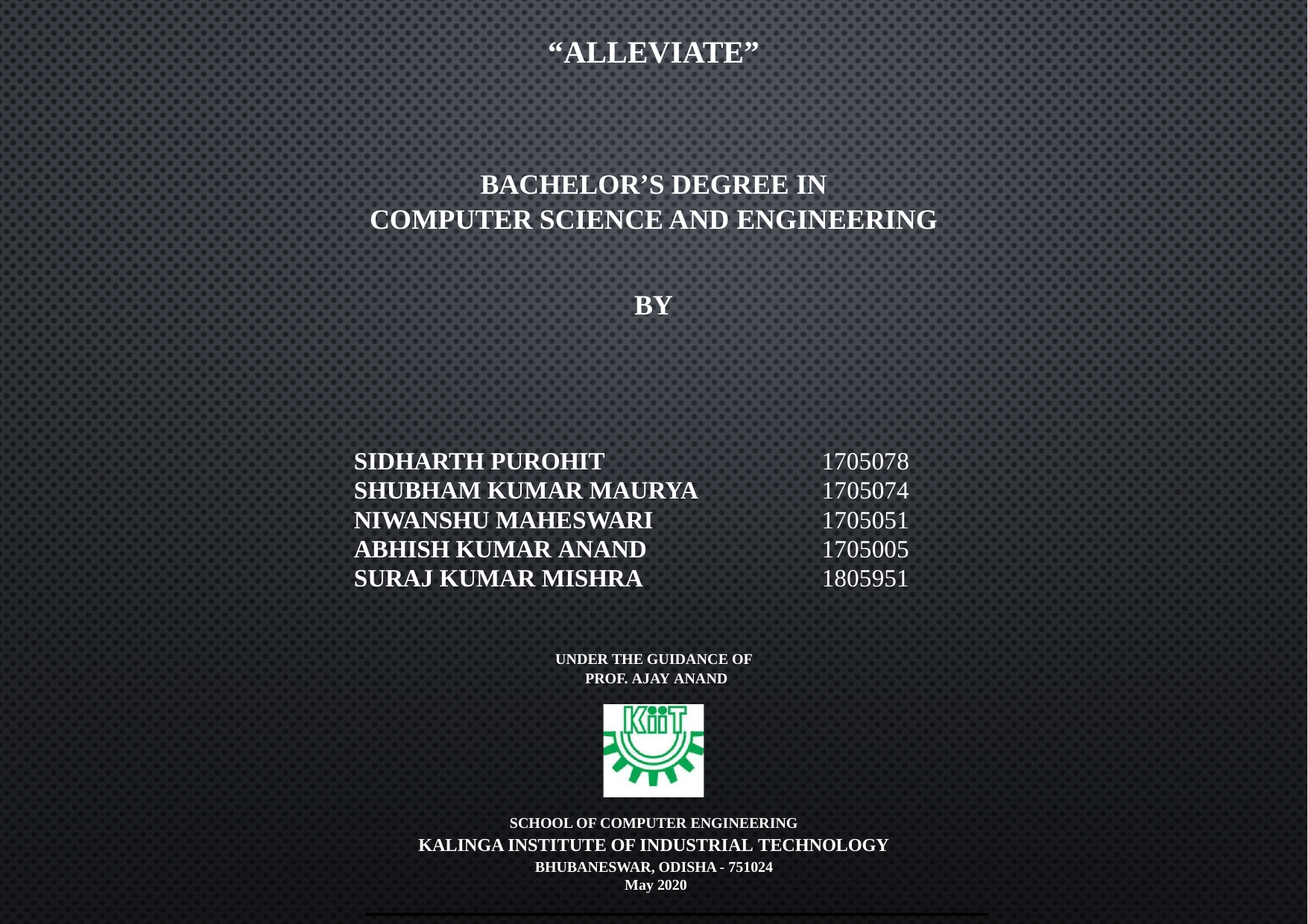

“ALLEVIATE”

BACHELOR’S DEGREE IN
COMPUTER SCIENCE AND ENGINEERING

BY
| SIDHARTH PUROHIT | 1705078 |
| --- | --- |
| SHUBHAM KUMAR MAURYA | 1705074 |
| NIWANSHU MAHESWARI | 1705051 |
| ABHISH KUMAR ANAND | 1705005 |
| SURAJ KUMAR MISHRA | 1805951 |
UNDER THE GUIDANCE OF  PROF. AJAY ANAND

SCHOOL OF COMPUTER ENGINEERING
KALINGA INSTITUTE OF INDUSTRIAL TECHNOLOGY
BHUBANESWAR, ODISHA - 751024  May 2020